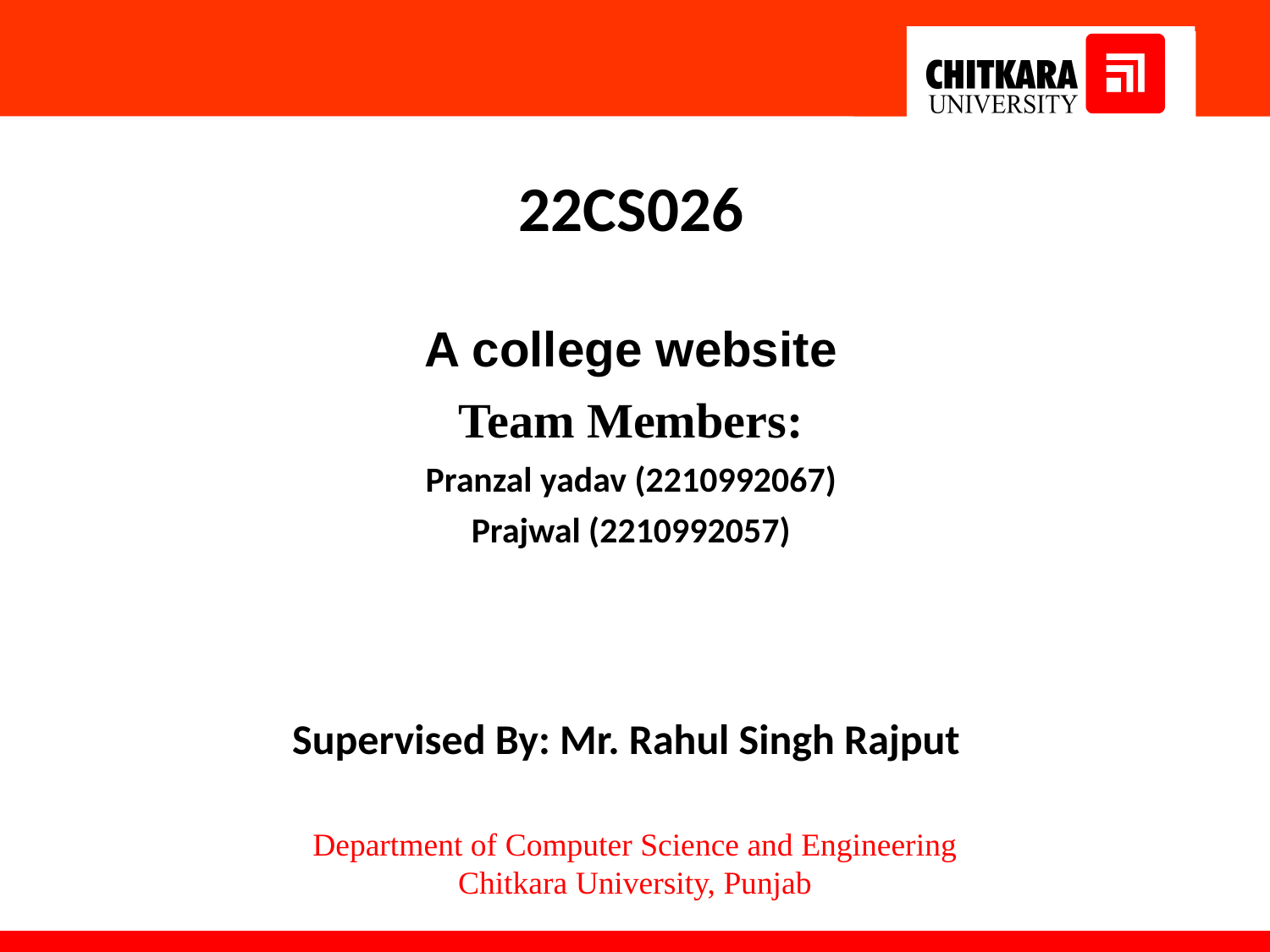

22CS026

A college website
Team Members:
Pranzal yadav (2210992067)
Prajwal (2210992057)

Supervised By: Mr. Rahul Singh Rajput
Department of Computer Science and Engineering
Chitkara University, Punjab